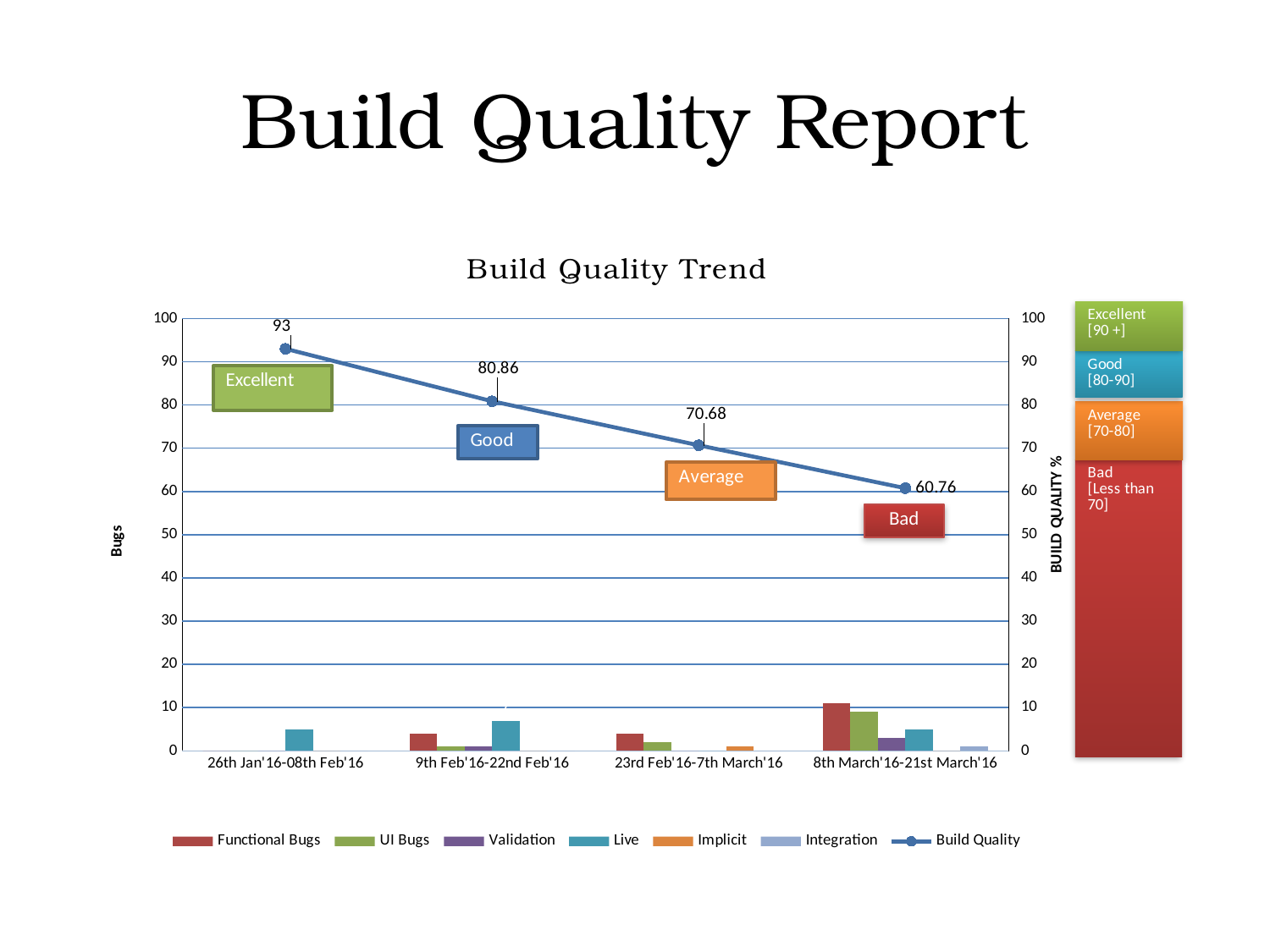

# Build Quality Report

### Chart: Build Quality Trend

| Category | Functional Bugs | UI Bugs | Validation | Live | Implicit | Integration | Build Quality |
|---|---|---|---|---|---|---|---|
| 26th Jan'16-08th Feb'16 | 0.0 | 0.0 | 0.0 | 5.0 | 0.0 | 0.0 | 93.0 |
| 9th Feb'16-22nd Feb'16 | 4.0 | 1.0 | 1.0 | 7.0 | 0.0 | 0.0 | 80.86 |
| 23rd Feb'16-7th March'16 | 4.0 | 2.0 | 0.0 | 0.0 | 1.0 | 0.0 | 70.68 |
| 8th March'16-21st March'16 | 11.0 | 9.0 | 3.0 | 5.0 | 0.0 | 1.0 | 60.76 |